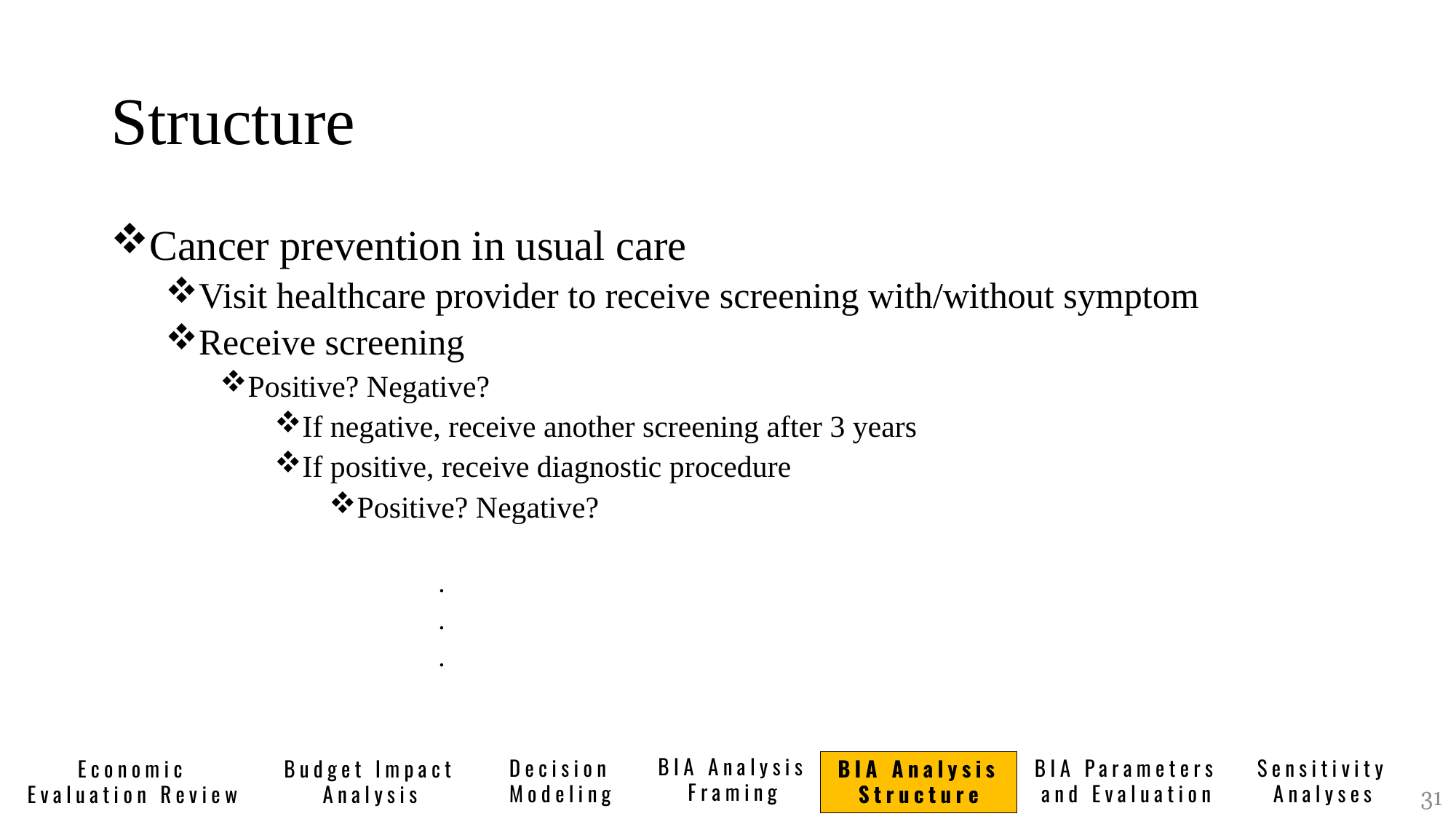

# Structure
Cancer prevention in usual care
Visit healthcare provider to receive screening with/without symptom
Receive screening
Positive? Negative?
If negative, receive another screening after 3 years
If positive, receive diagnostic procedure
Positive? Negative?

.
.
.

BIA Analysis Framing
Decision Modeling
BIA Parameters and Evaluation
Sensitivity Analyses
Economic Evaluation Review
Budget Impact Analysis
BIA Analysis Structure
31